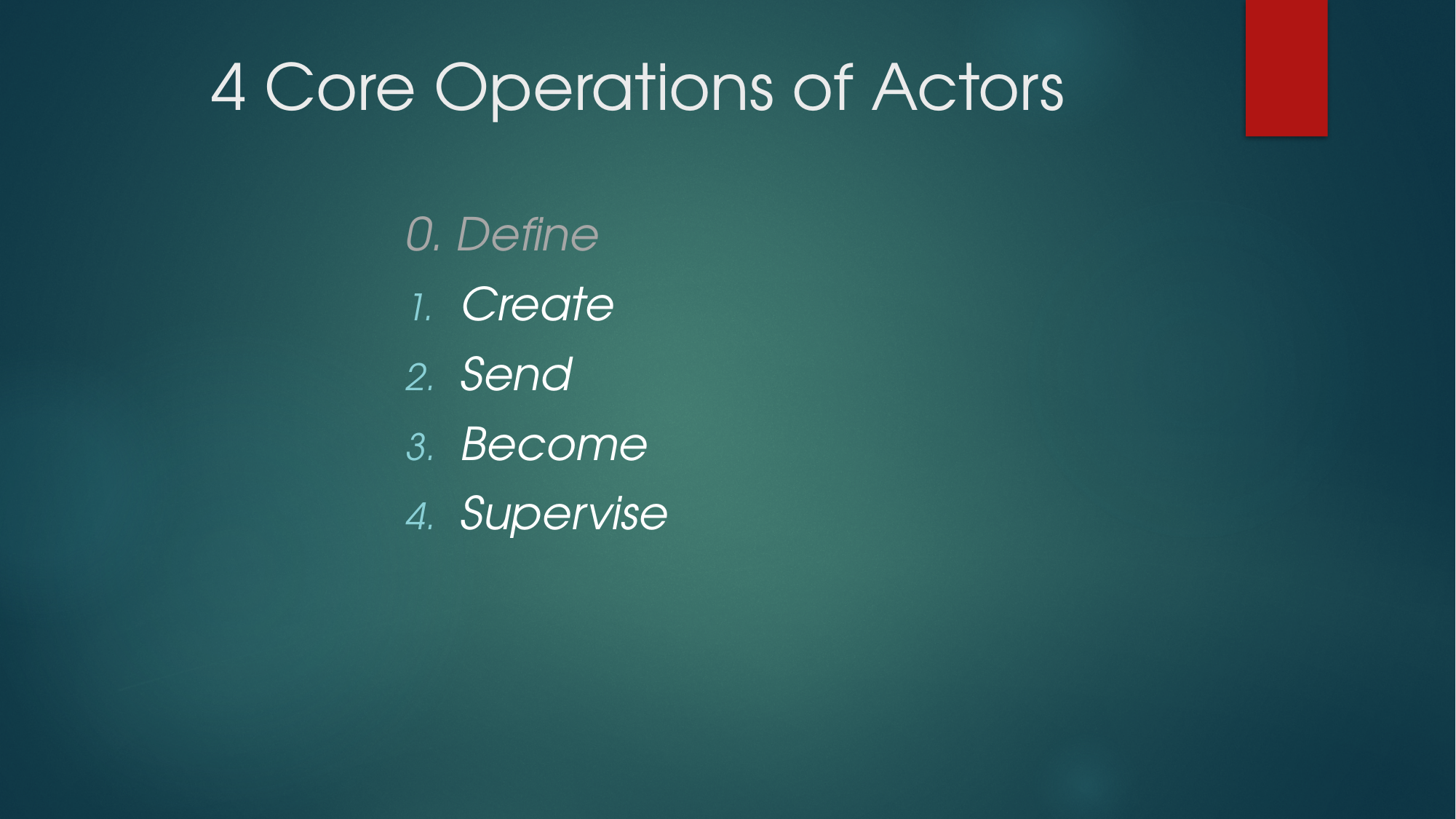

# 4 Core Operations of Actors
0. Define
Create
Send
Become
Supervise